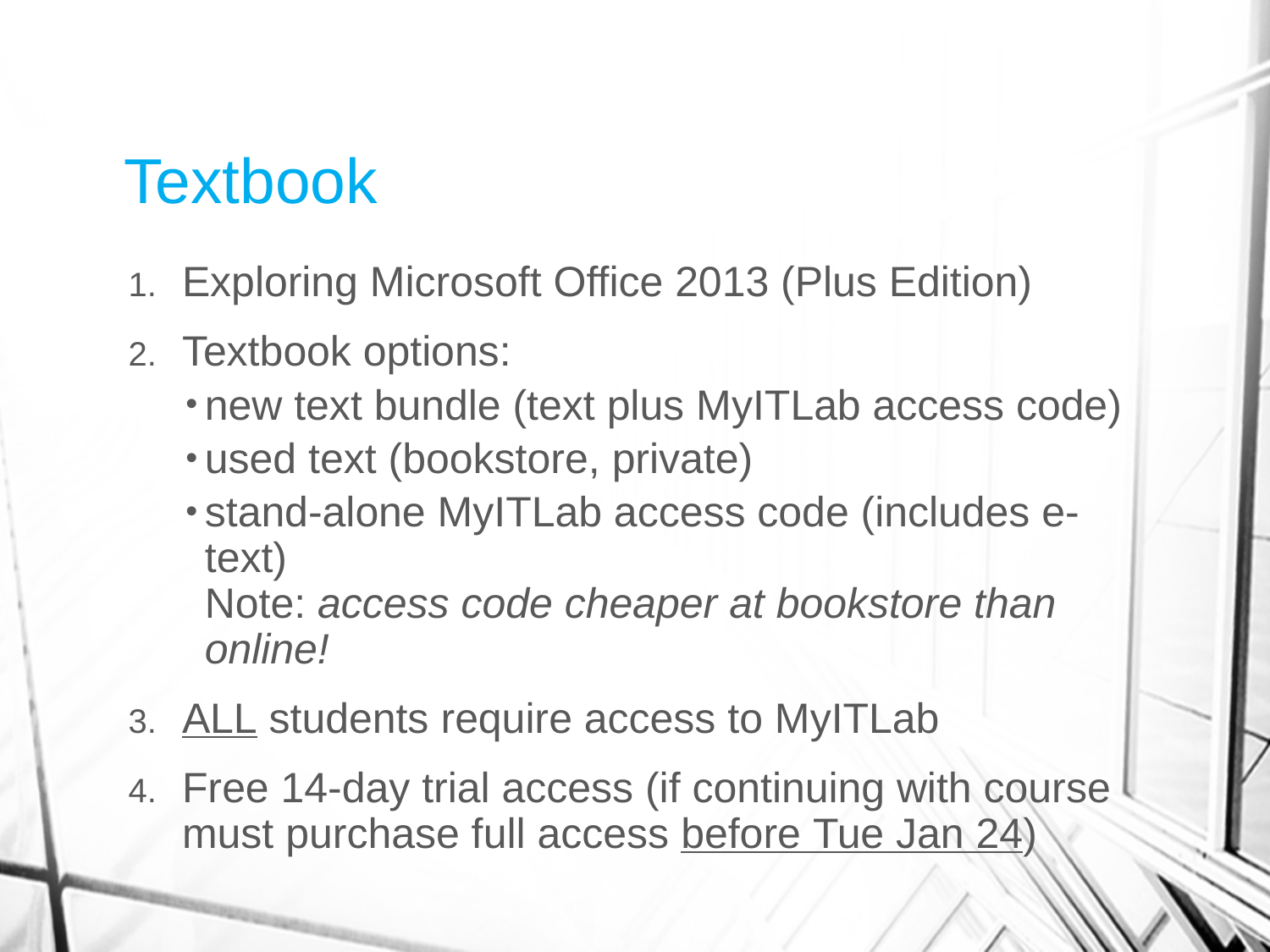

# Textbook
Exploring Microsoft Office 2013 (Plus Edition)
Textbook options:
new text bundle (text plus MyITLab access code)
used text (bookstore, private)
stand-alone MyITLab access code (includes e-text)
Note: access code cheaper at bookstore than online!
ALL students require access to MyITLab
Free 14-day trial access (if continuing with course must purchase full access before Tue Jan 24)